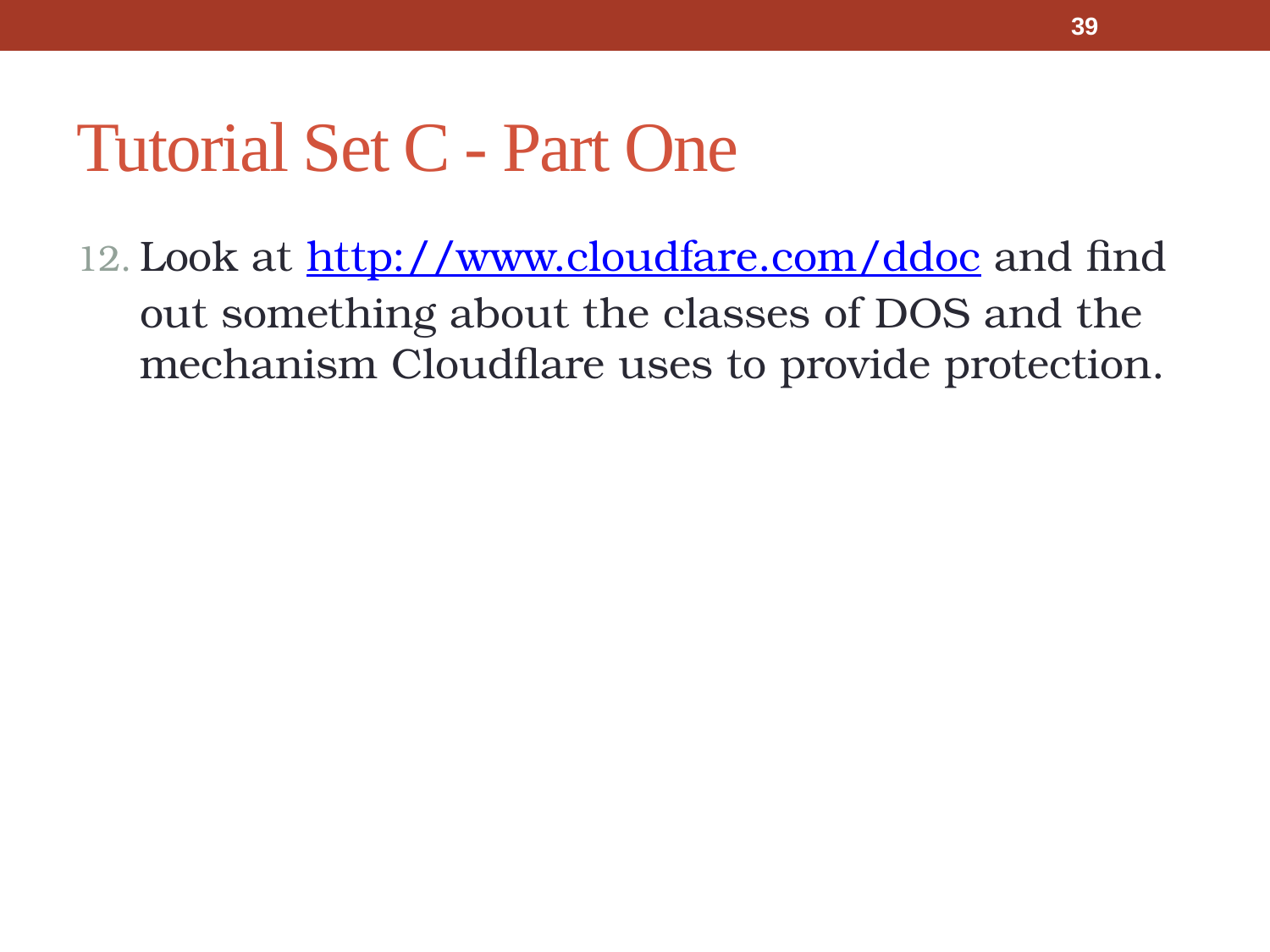

39
# Tutorial Set C - Part One
Look at http://www.cloudfare.com/ddoc and find out something about the classes of DOS and the mechanism Cloudflare uses to provide protection.